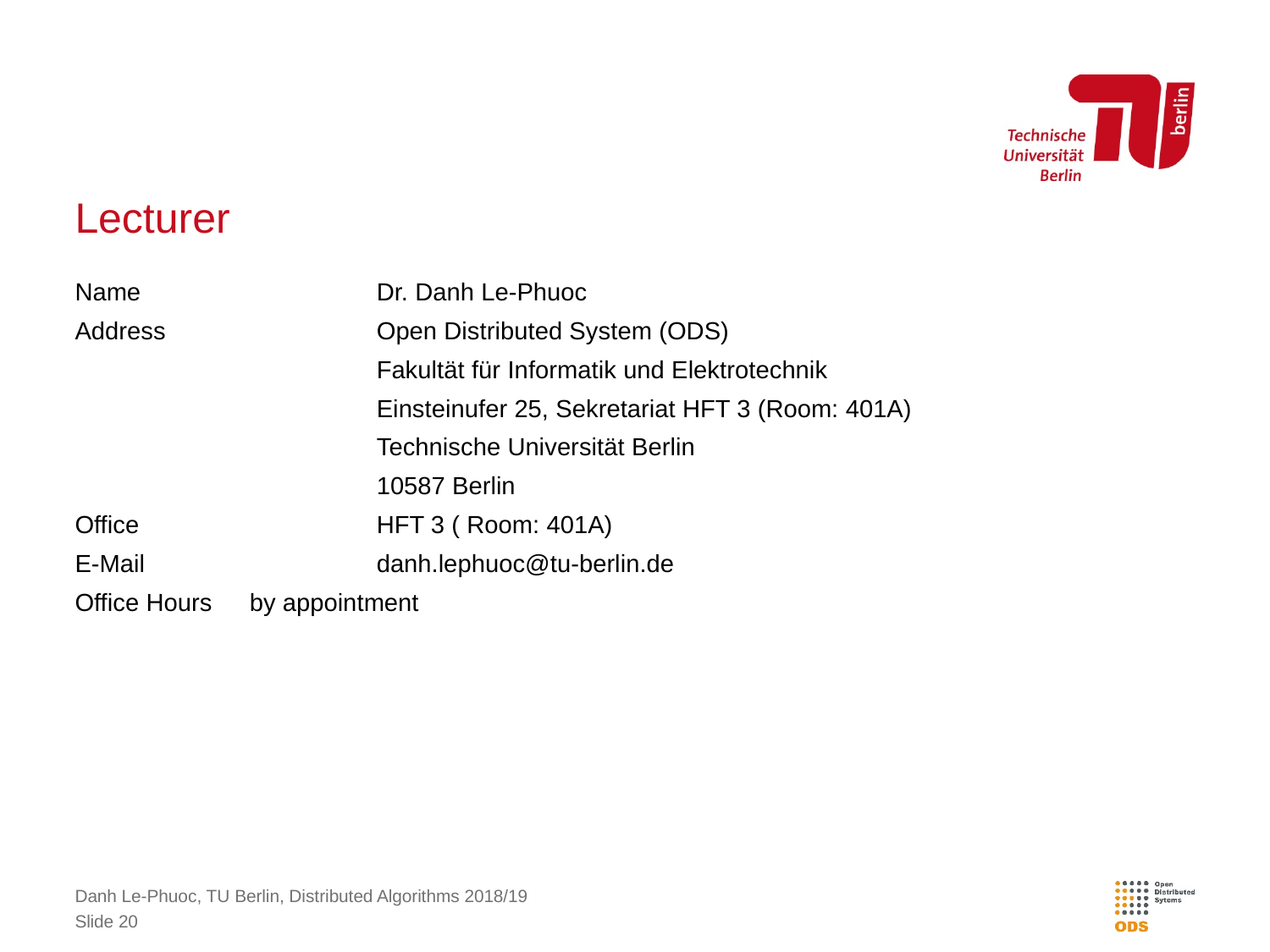

# Lecturer
Name 		Dr. Danh Le-Phuoc
Address 		Open Distributed System (ODS)
			Fakultät für Informatik und Elektrotechnik
			Einsteinufer 25, Sekretariat HFT 3 (Room: 401A)
			Technische Universität Berlin
			10587 Berlin
Office 		HFT 3 ( Room: 401A)
E-Mail 		danh.lephuoc@tu-berlin.de
Office Hours 	by appointment
Danh Le-Phuoc, TU Berlin, Distributed Algorithms 2018/19
Slide 20